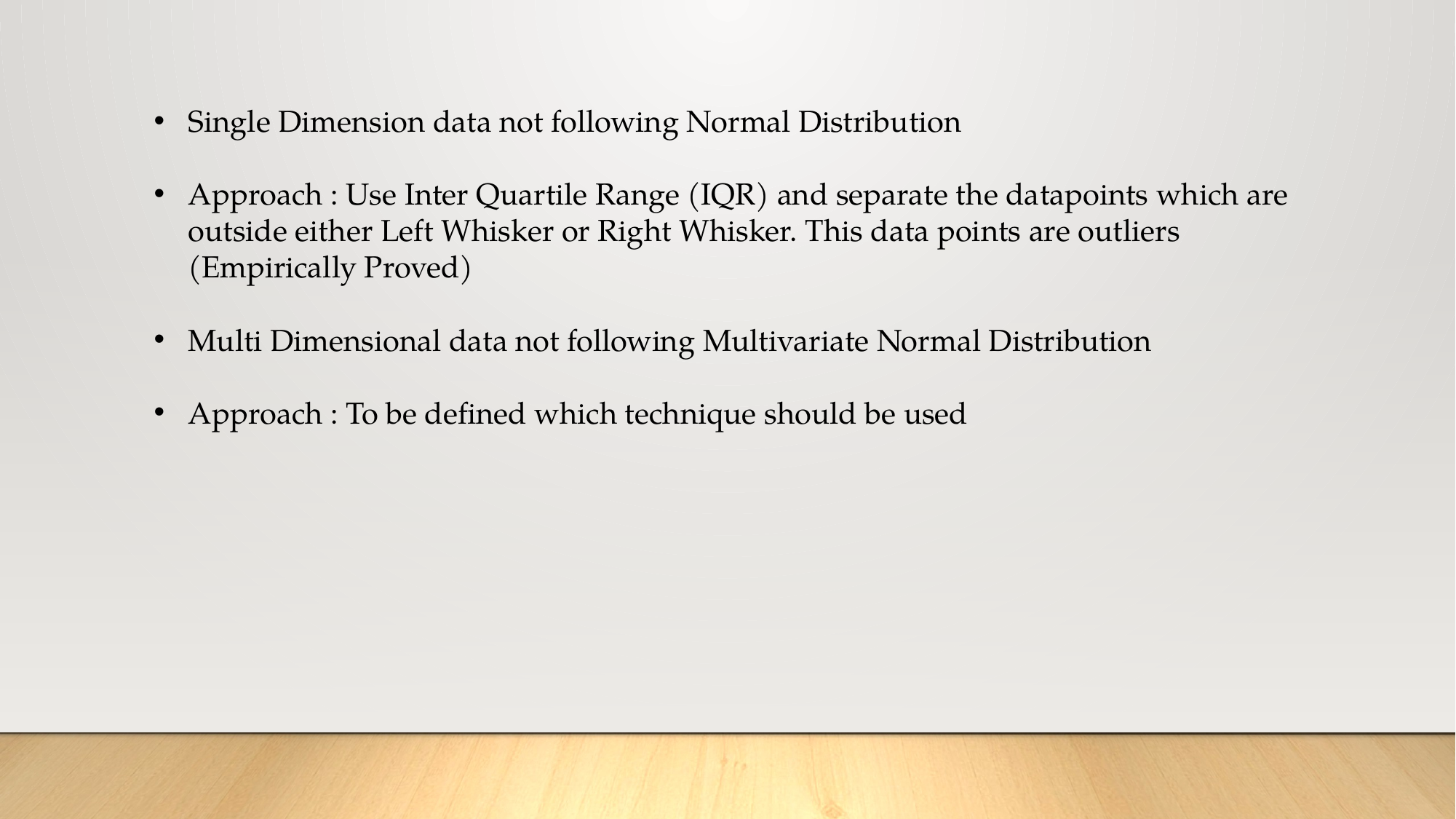

Single Dimension data not following Normal Distribution

Approach : Use Inter Quartile Range (IQR) and separate the datapoints which are outside either Left Whisker or Right Whisker. This data points are outliers (Empirically Proved)

Multi Dimensional data not following Multivariate Normal Distribution

Approach : To be defined which technique should be used